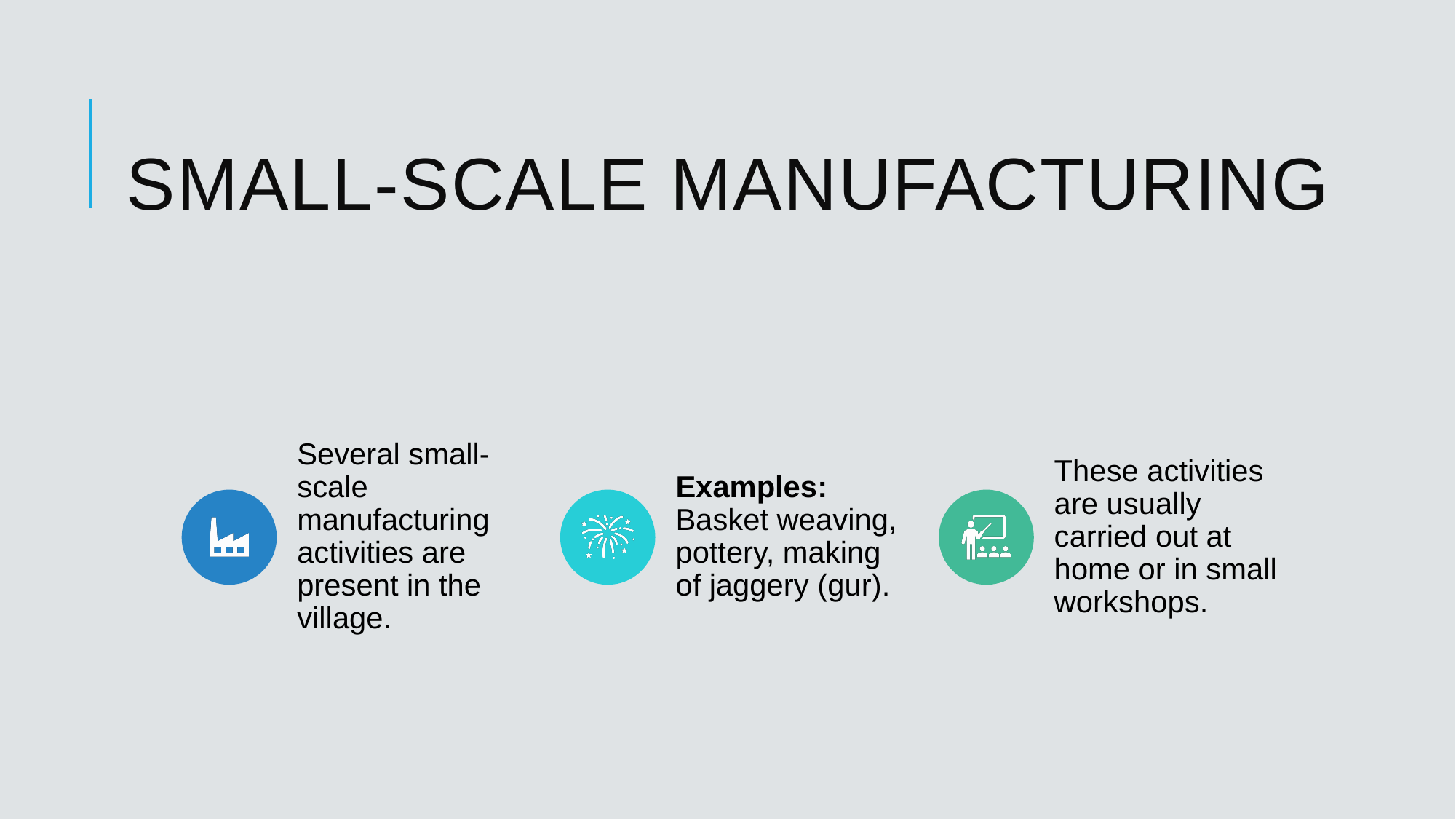

# Small-Scale Manufacturing
Several small-scale manufacturing activities are present in the village.
Examples: Basket weaving, pottery, making of jaggery (gur).
These activities are usually carried out at home or in small workshops.